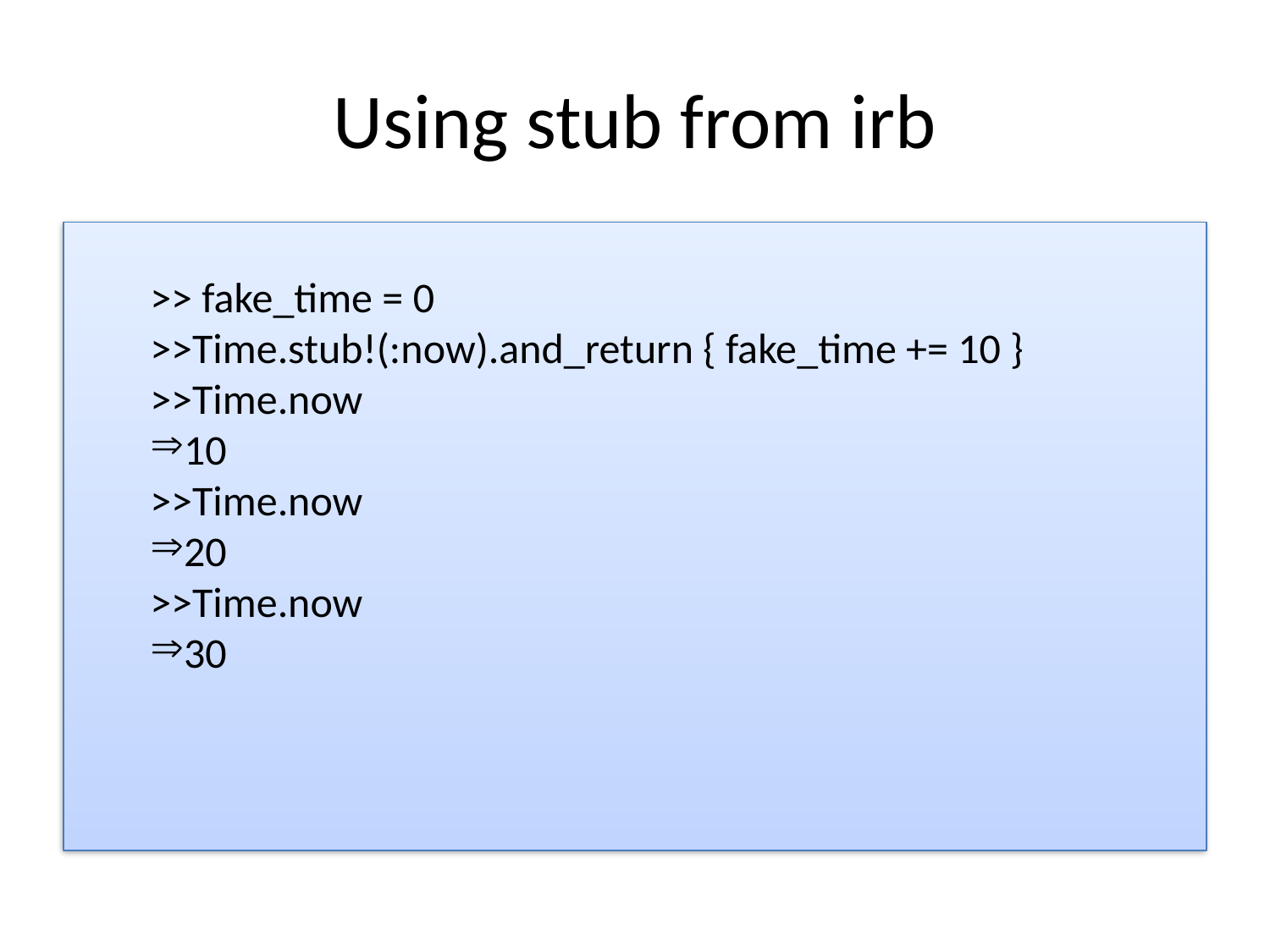

# Using stub from irb

>> fake_time = 0
>>Time.stub!(:now).and_return { fake_time += 10 } >>Time.now
10
>>Time.now
20
>>Time.now
30